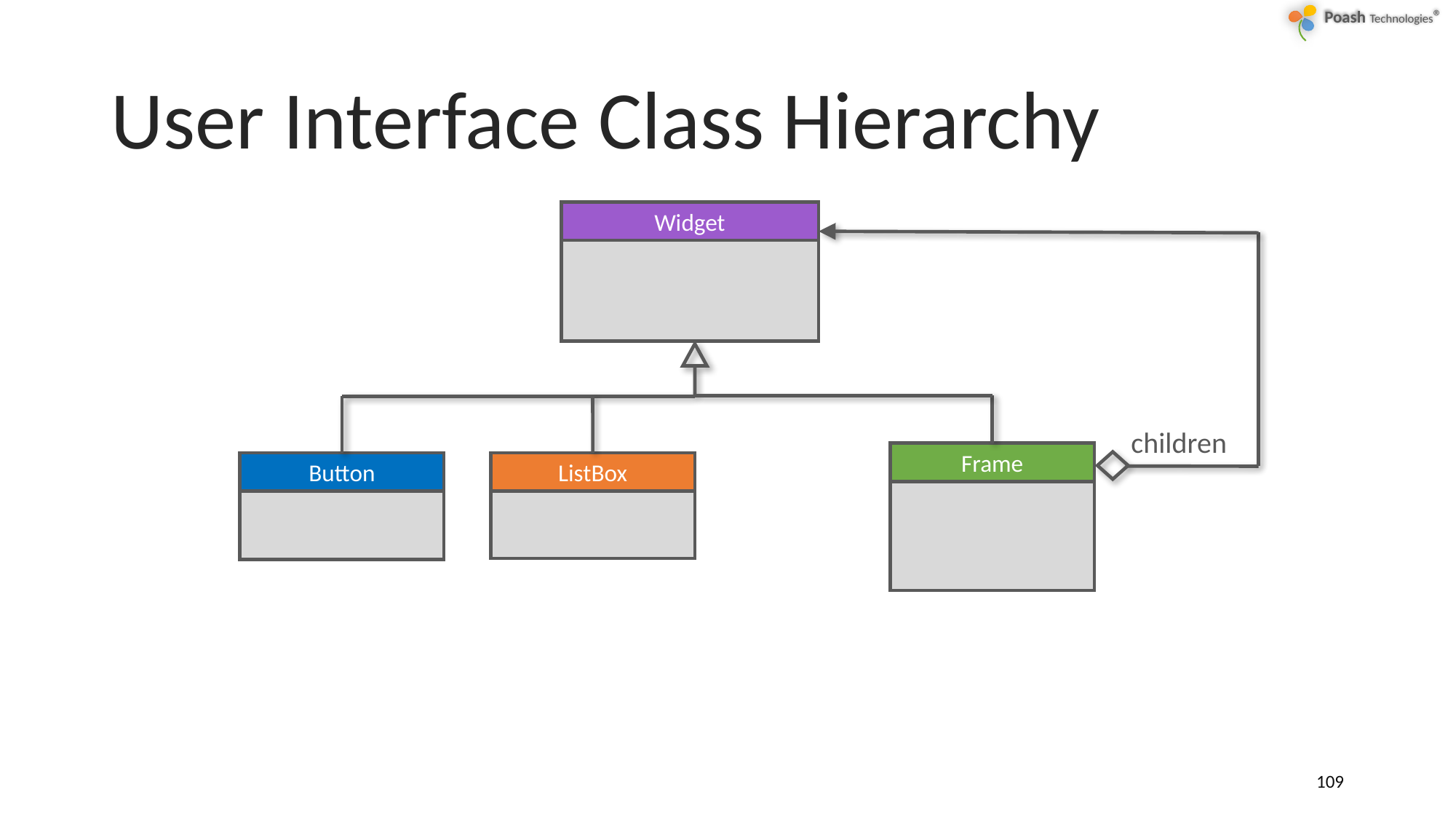

# User Interface Class Hierarchy
Widget

children
Frame

Button

ListBox

109